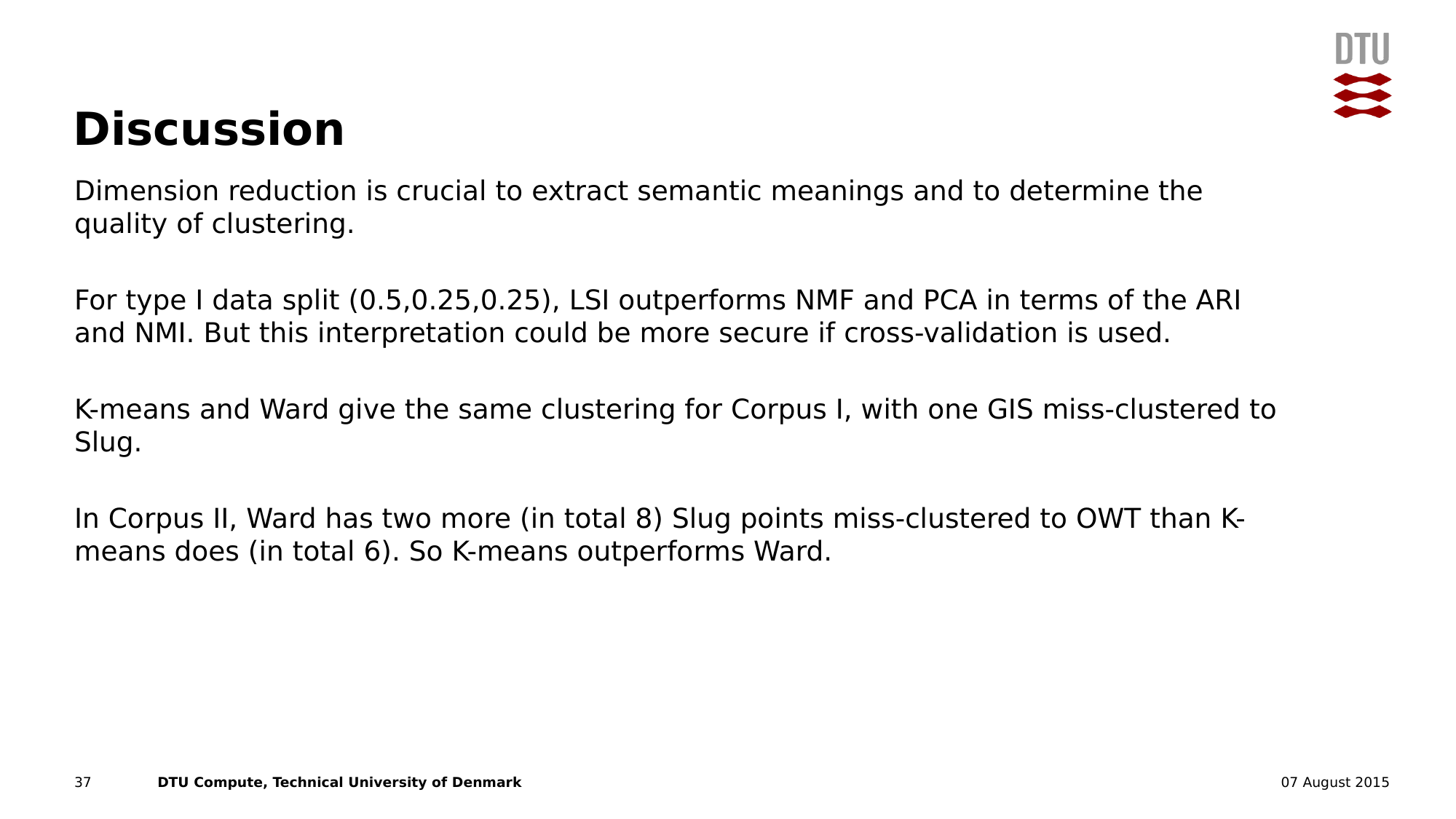

# Discussion
Dimension reduction is crucial to extract semantic meanings and to determine the quality of clustering.

For type I data split (0.5,0.25,0.25), LSI outperforms NMF and PCA in terms of the ARI and NMI. But this interpretation could be more secure if cross-validation is used.

K-means and Ward give the same clustering for Corpus I, with one GIS miss-clustered to Slug.

In Corpus II, Ward has two more (in total 8) Slug points miss-clustered to OWT than K-means does (in total 6). So K-means outperforms Ward.
37